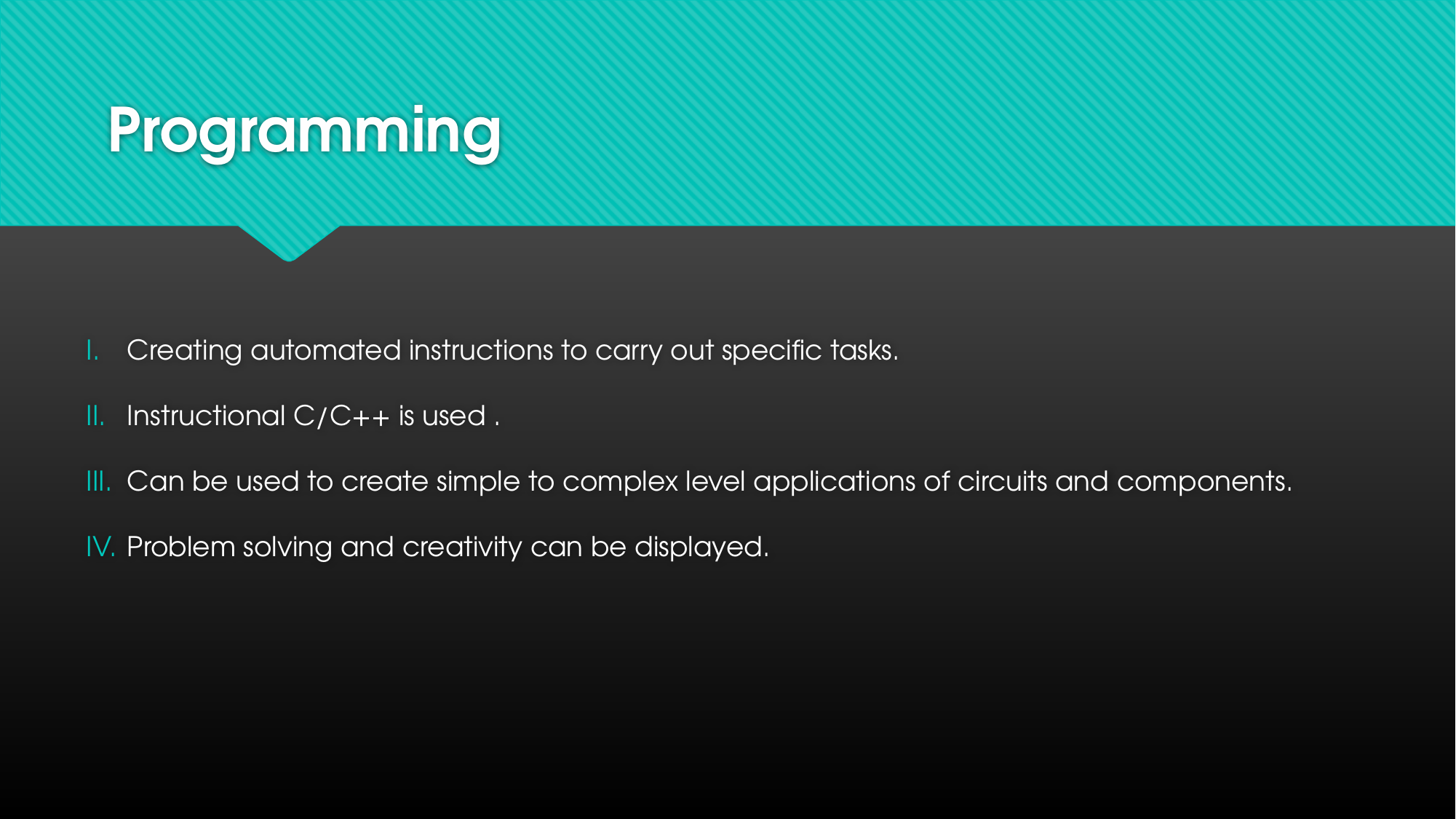

# Programming
Creating automated instructions to carry out specific tasks.

Instructional C/C++ is used .

Can be used to create simple to complex level applications of circuits and components.

Problem solving and creativity can be displayed.